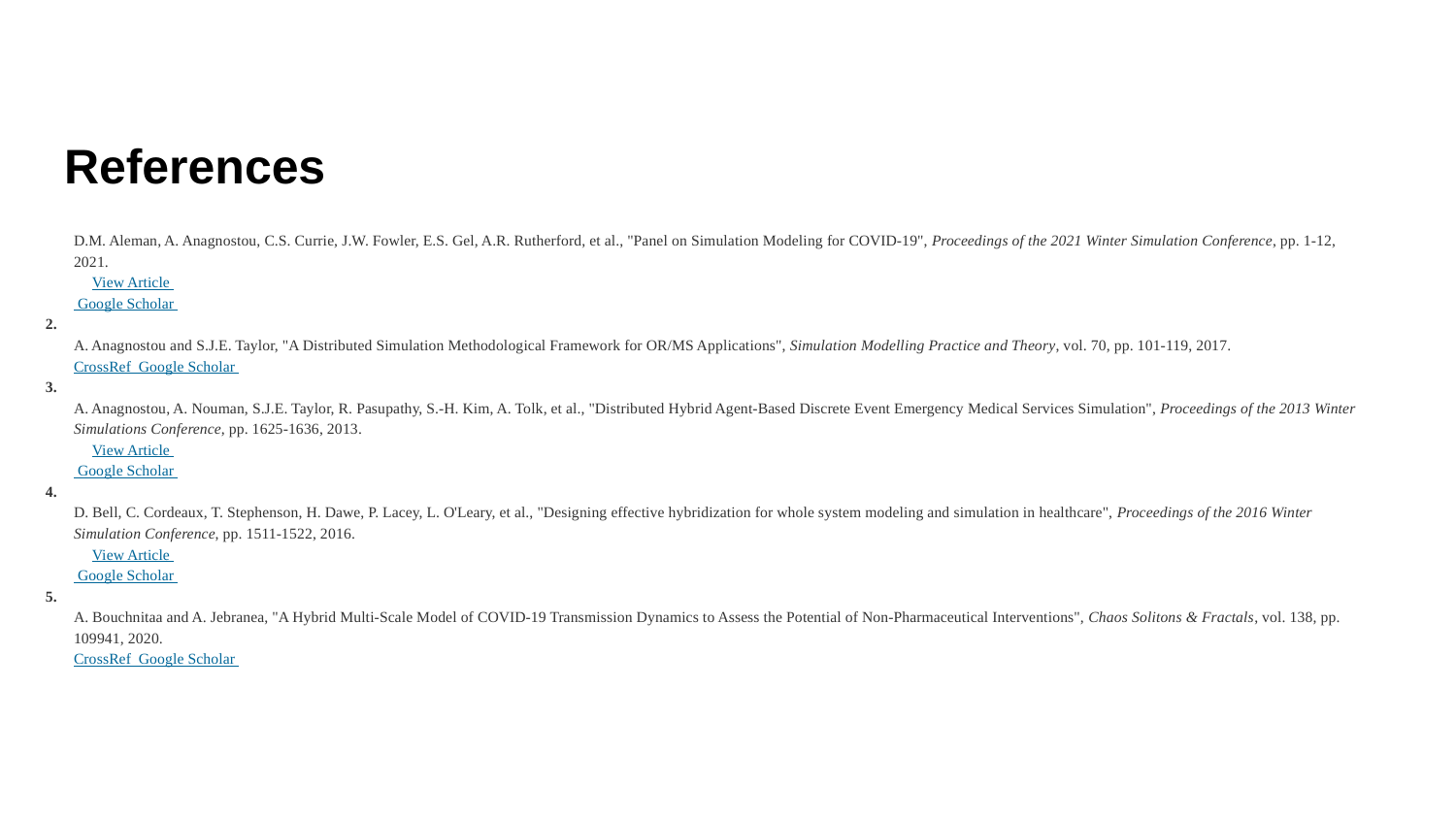

# References

D.M. Aleman, A. Anagnostou, C.S. Currie, J.W. Fowler, E.S. Gel, A.R. Rutherford, et al., "Panel on Simulation Modeling for COVID-19", Proceedings of the 2021 Winter Simulation Conference, pp. 1-12, 2021.
View Article
 Google Scholar
2.
A. Anagnostou and S.J.E. Taylor, "A Distributed Simulation Methodological Framework for OR/MS Applications", Simulation Modelling Practice and Theory, vol. 70, pp. 101-119, 2017.
CrossRef  Google Scholar
3.
A. Anagnostou, A. Nouman, S.J.E. Taylor, R. Pasupathy, S.-H. Kim, A. Tolk, et al., "Distributed Hybrid Agent-Based Discrete Event Emergency Medical Services Simulation", Proceedings of the 2013 Winter Simulations Conference, pp. 1625-1636, 2013.
View Article
 Google Scholar
4.
D. Bell, C. Cordeaux, T. Stephenson, H. Dawe, P. Lacey, L. O'Leary, et al., "Designing effective hybridization for whole system modeling and simulation in healthcare", Proceedings of the 2016 Winter Simulation Conference, pp. 1511-1522, 2016.
View Article
 Google Scholar
5.
A. Bouchnitaa and A. Jebranea, "A Hybrid Multi-Scale Model of COVID-19 Transmission Dynamics to Assess the Potential of Non-Pharmaceutical Interventions", Chaos Solitons & Fractals, vol. 138, pp. 109941, 2020.
CrossRef  Google Scholar